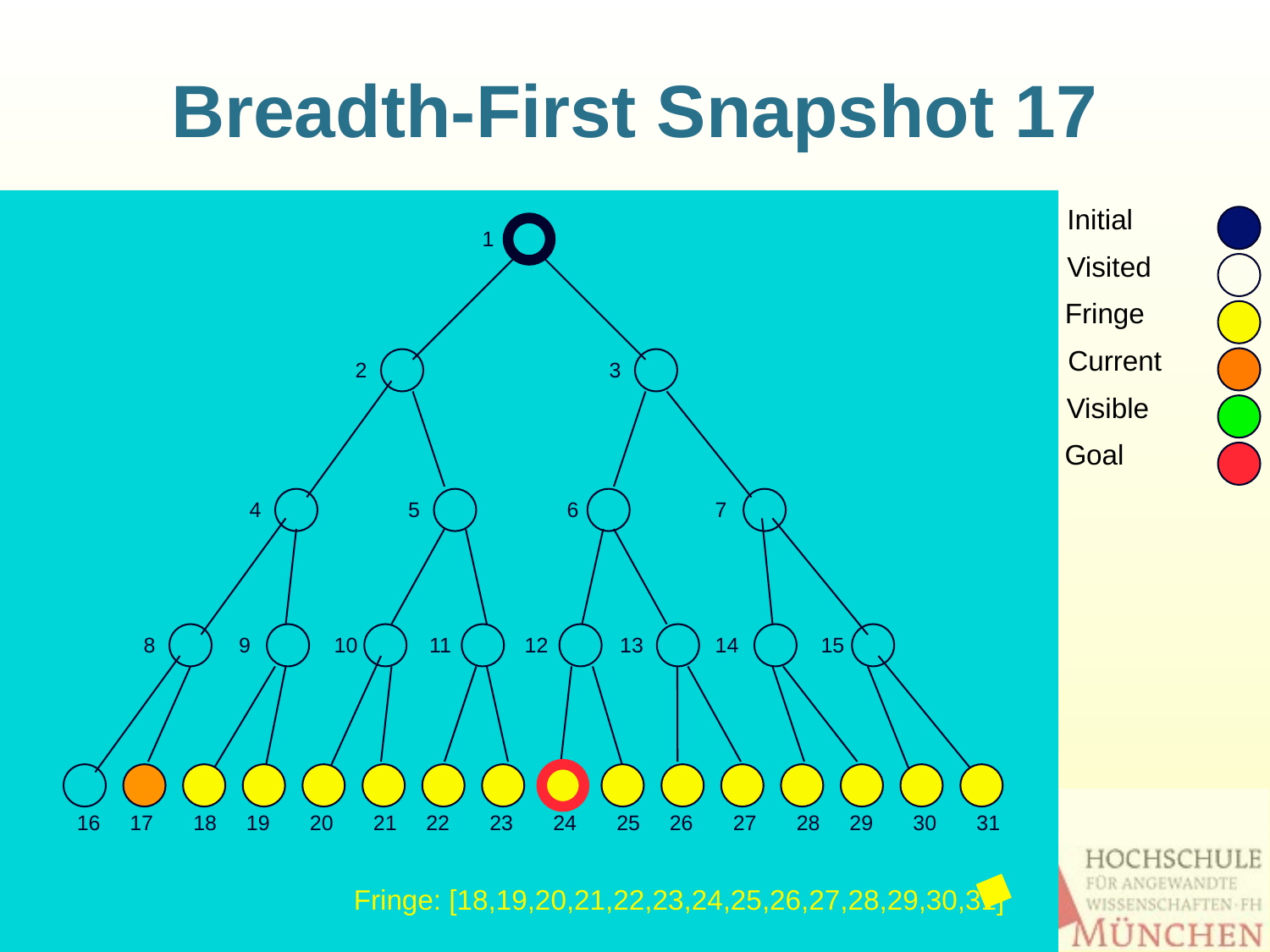

# Breadth-First Snapshot 17

Initial

1

Visited

Fringe

Current

2
3

Visible

Goal

4
5
6
7

8
9
10
11
12
13
14
15

16
17
18
19
20
21
22
23
24
25
26
27
28
29
30
31
Fringe: [18,19,20,21,22,23,24,25,26,27,28,29,30,31]
92